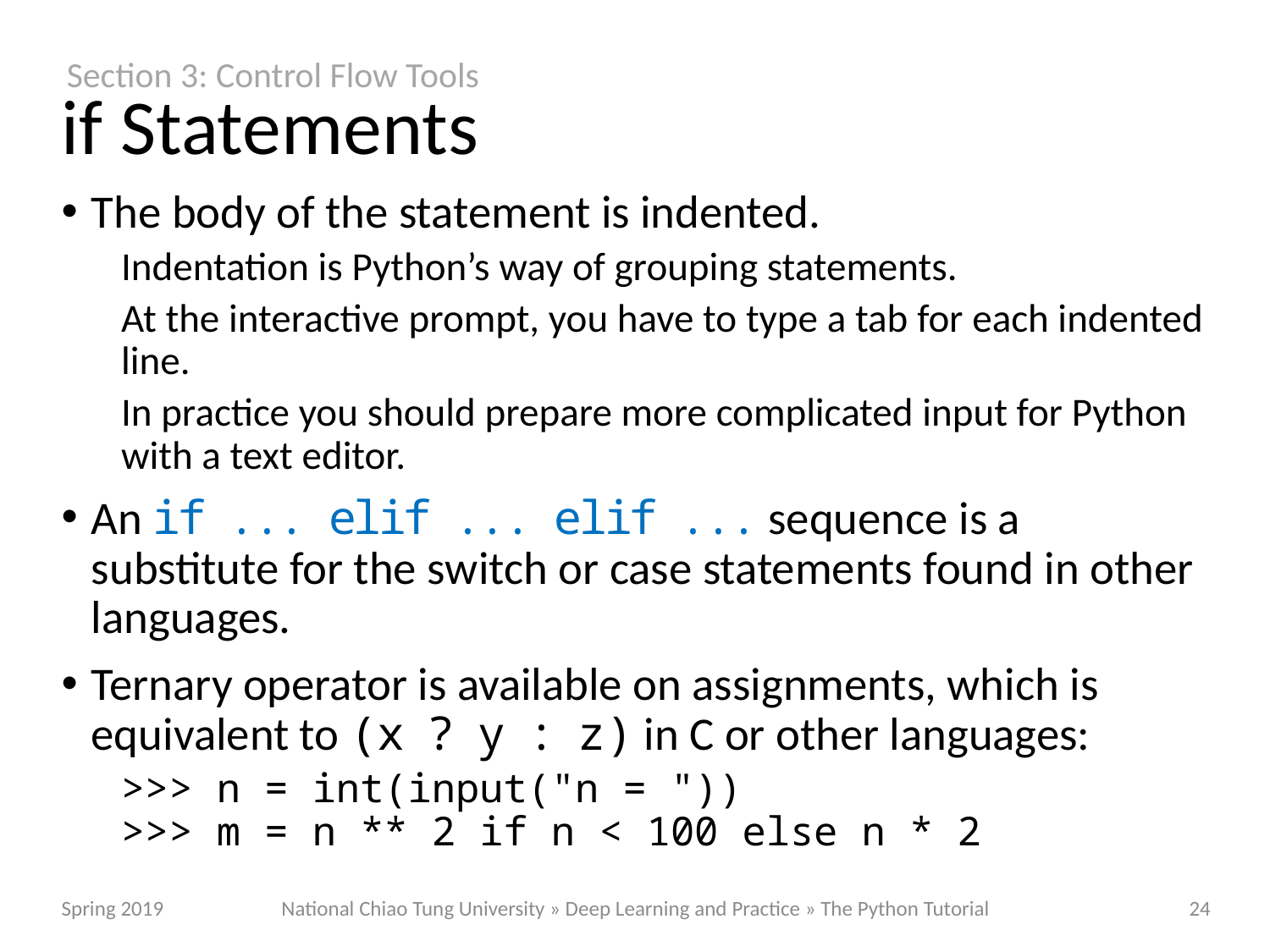

Section 3: Control Flow Tools
# if Statements
The body of the statement is indented.
Indentation is Python’s way of grouping statements.
At the interactive prompt, you have to type a tab for each indented line.
In practice you should prepare more complicated input for Python with a text editor.
An if ... elif ... elif ... sequence is a substitute for the switch or case statements found in other languages.
Ternary operator is available on assignments, which is equivalent to (x ? y : z) in C or other languages:
>>> n = int(input("n = "))
>>> m = n ** 2 if n < 100 else n * 2

National Chiao Tung University » Deep Learning and Practice » The Python Tutorial
Spring 2019
24